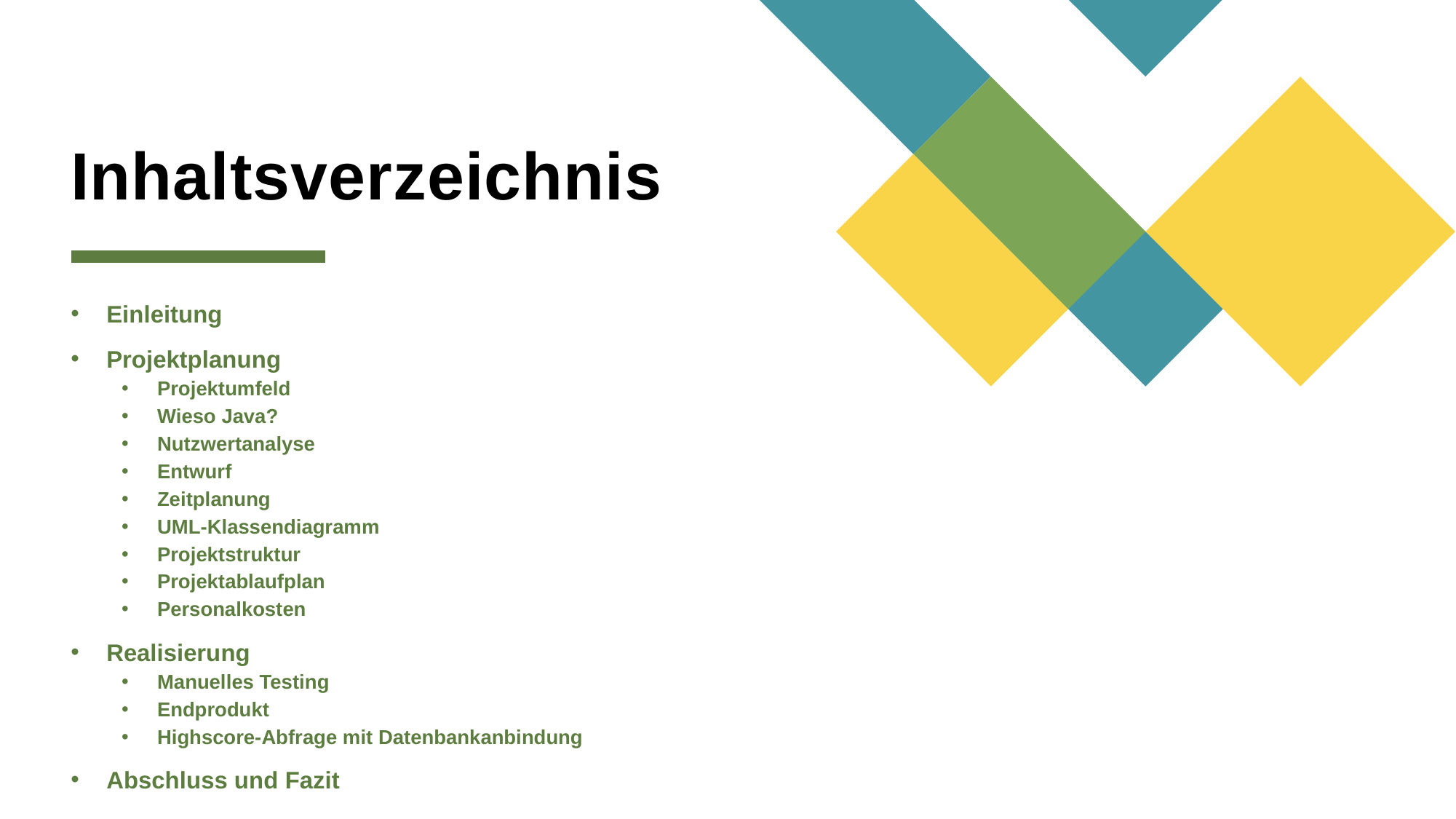

# Inhaltsverzeichnis
Einleitung
Projektplanung
Projektumfeld
Wieso Java?
Nutzwertanalyse
Entwurf
Zeitplanung
UML-Klassendiagramm
Projektstruktur
Projektablaufplan
Personalkosten
Realisierung
Manuelles Testing
Endprodukt
Highscore-Abfrage mit Datenbankanbindung
Abschluss und Fazit